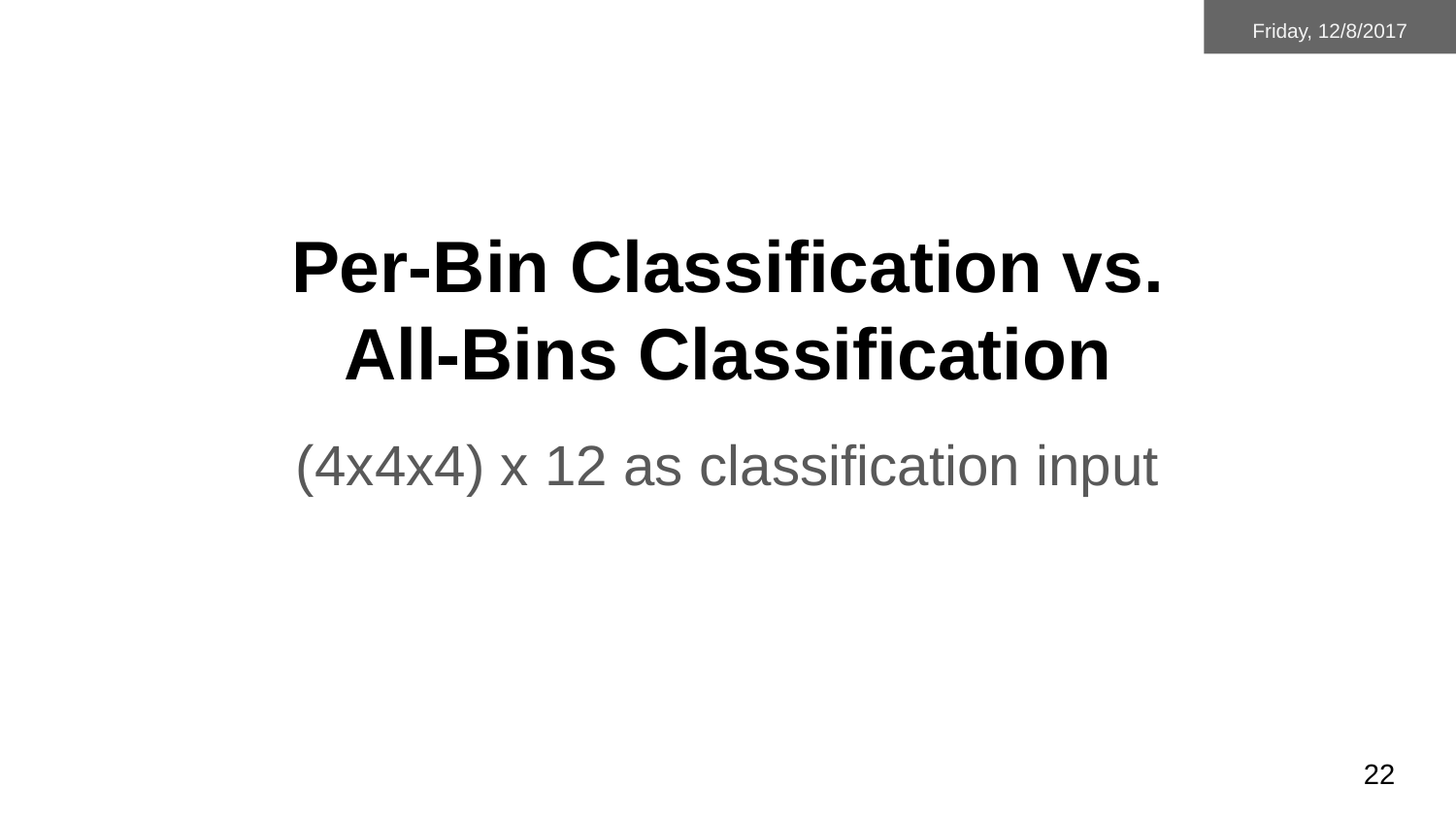

Friday, 12/8/2017

# Per-Bin Classification vs.
All-Bins Classification
(4x4x4) x 12 as classification input
22